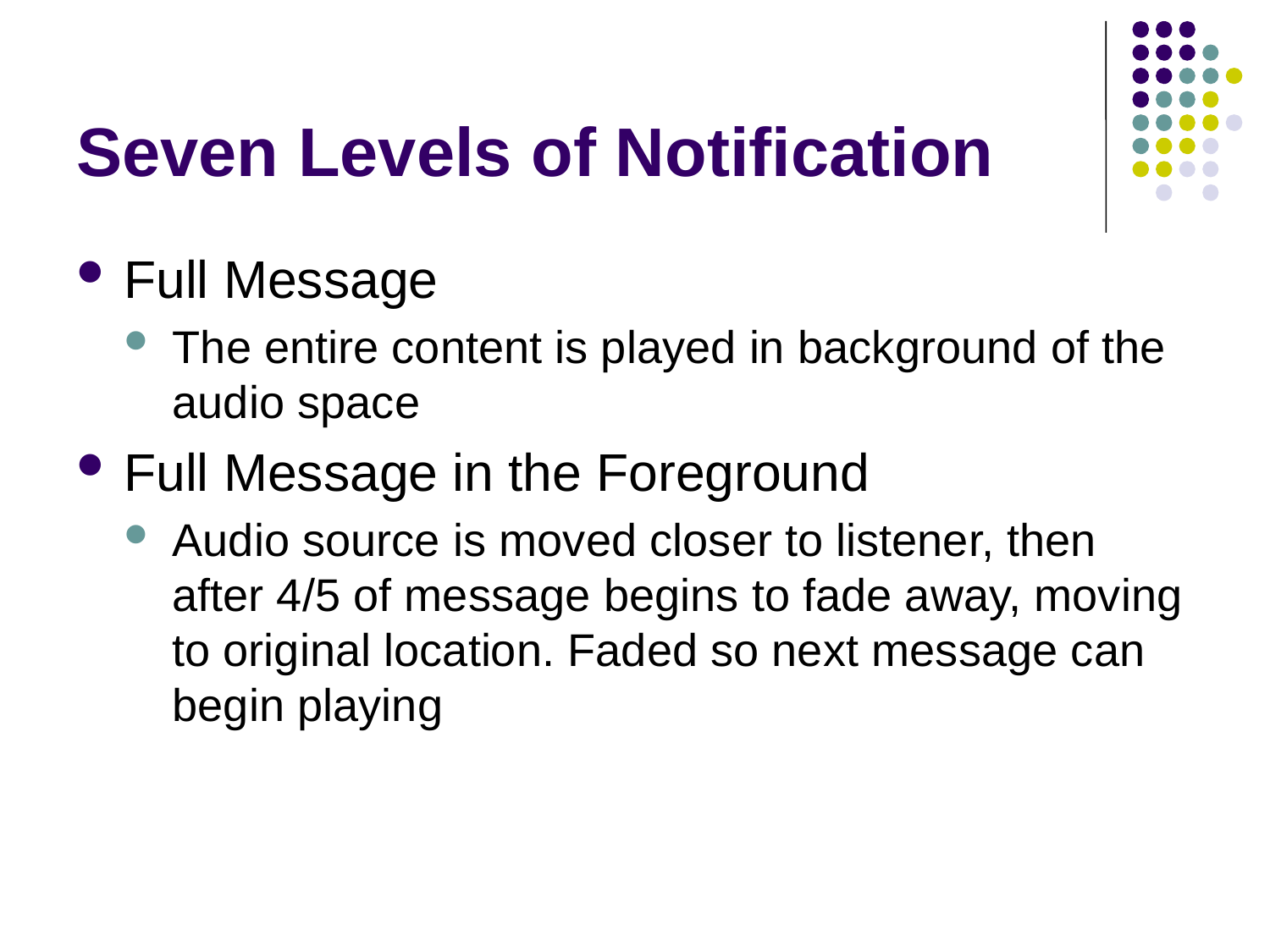

# Seven Levels of Notification
Full Message
The entire content is played in background of the audio space
Full Message in the Foreground
Audio source is moved closer to listener, then after 4/5 of message begins to fade away, moving to original location. Faded so next message can begin playing